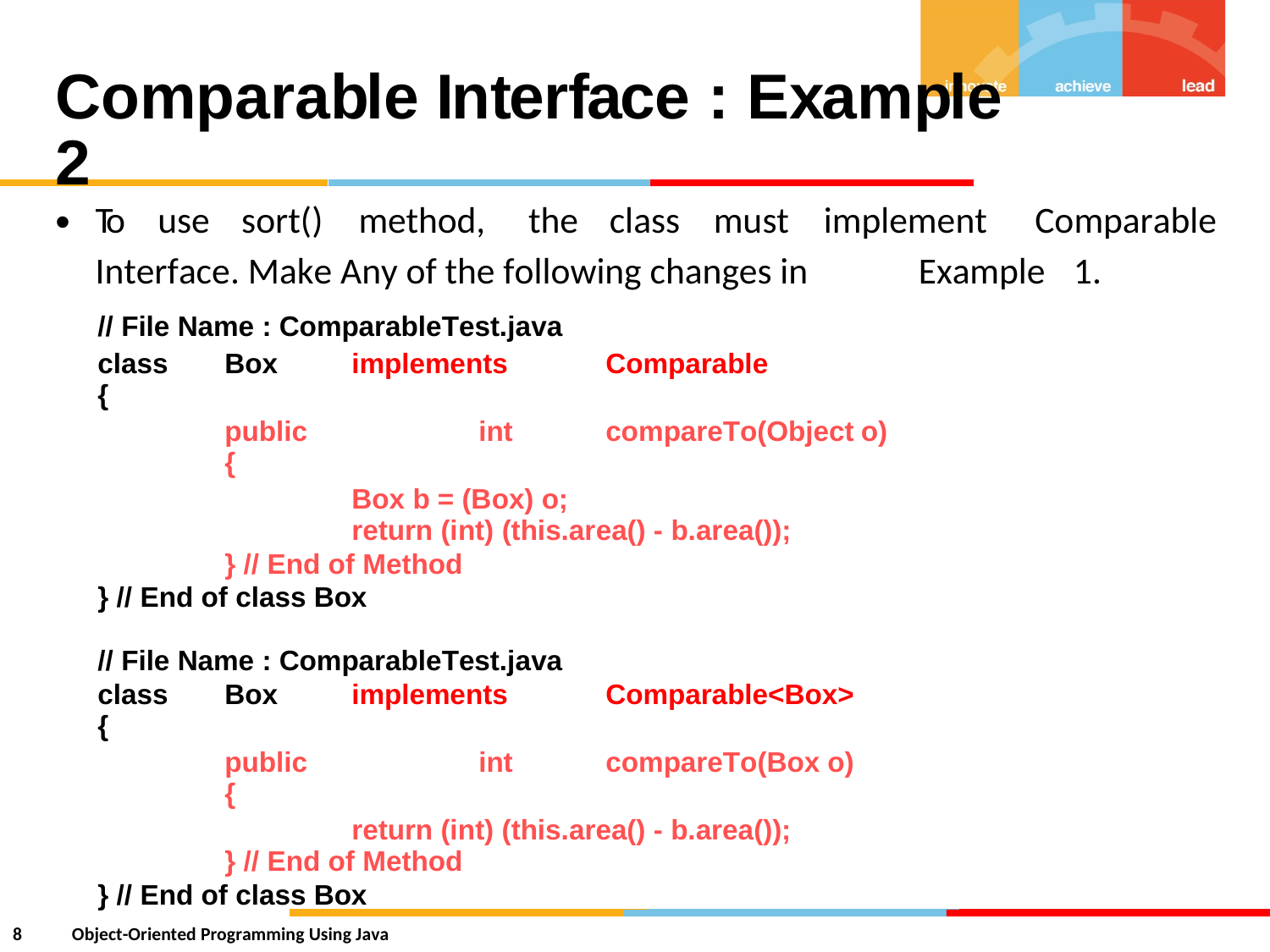

Comparable Interface : Example 2

•
To
use
sort()
method,
the
class
must
implement
Comparable
Interface. Make Any of the following changes in
// File Name : ComparableTest.java
Example
1.
class
{
Box
implements
Comparable
public
{
int
compareTo(Object
o)
Box b = (Box) o;
return (int) (this.area() - b.area());
} // End of Method
} // End of class Box
// File Name : ComparableTest.java
class
{
Box
implements
Comparable<Box>
public
{
int
compareTo(Box o)
return (int) (this.area() - b.area());
} // End of Method
} // End of class Box

8
Object-Oriented Programming Using Java